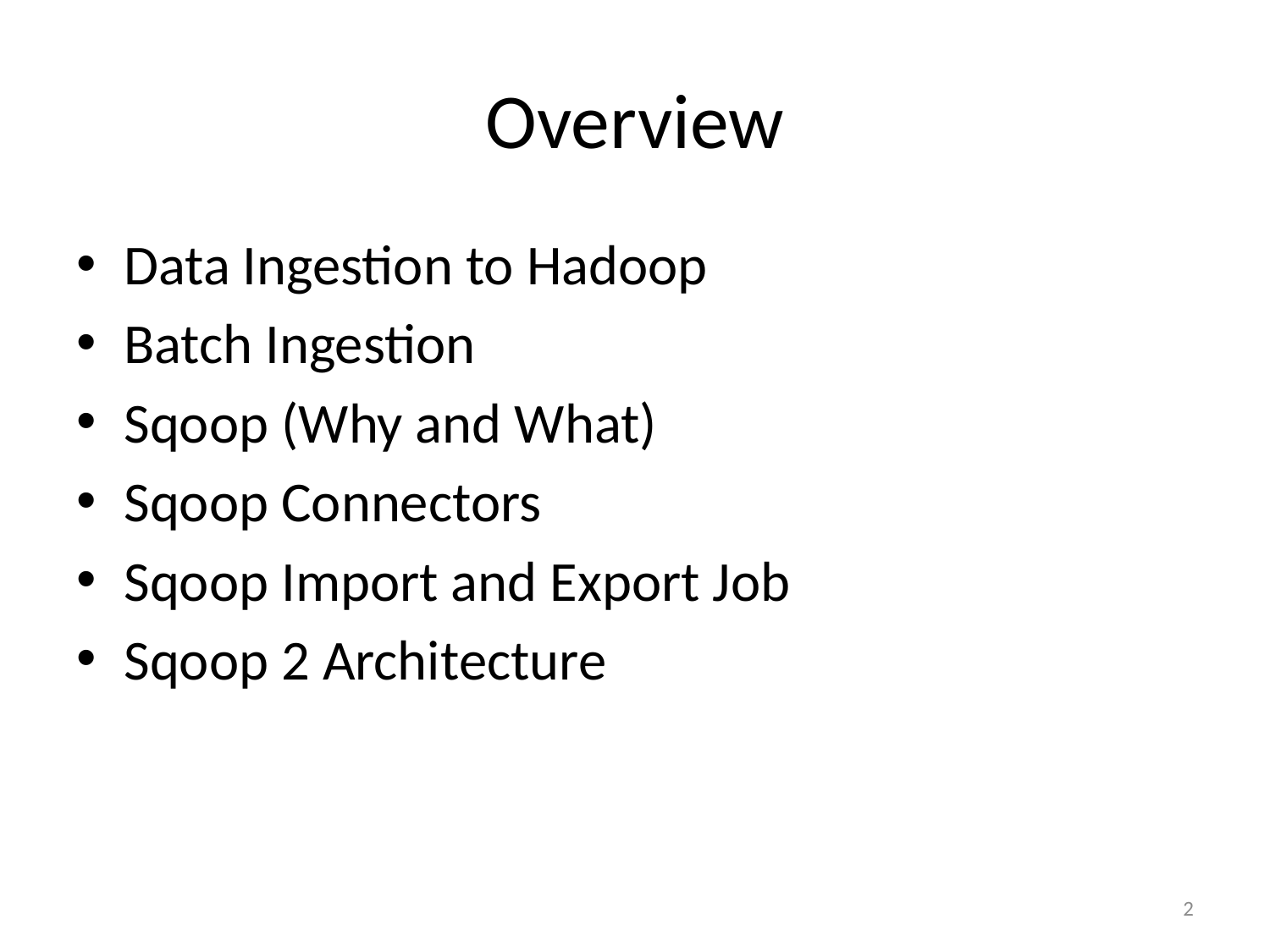

# Overview
Data Ingestion to Hadoop
Batch Ingestion
Sqoop (Why and What)
Sqoop Connectors
Sqoop Import and Export Job
Sqoop 2 Architecture

2